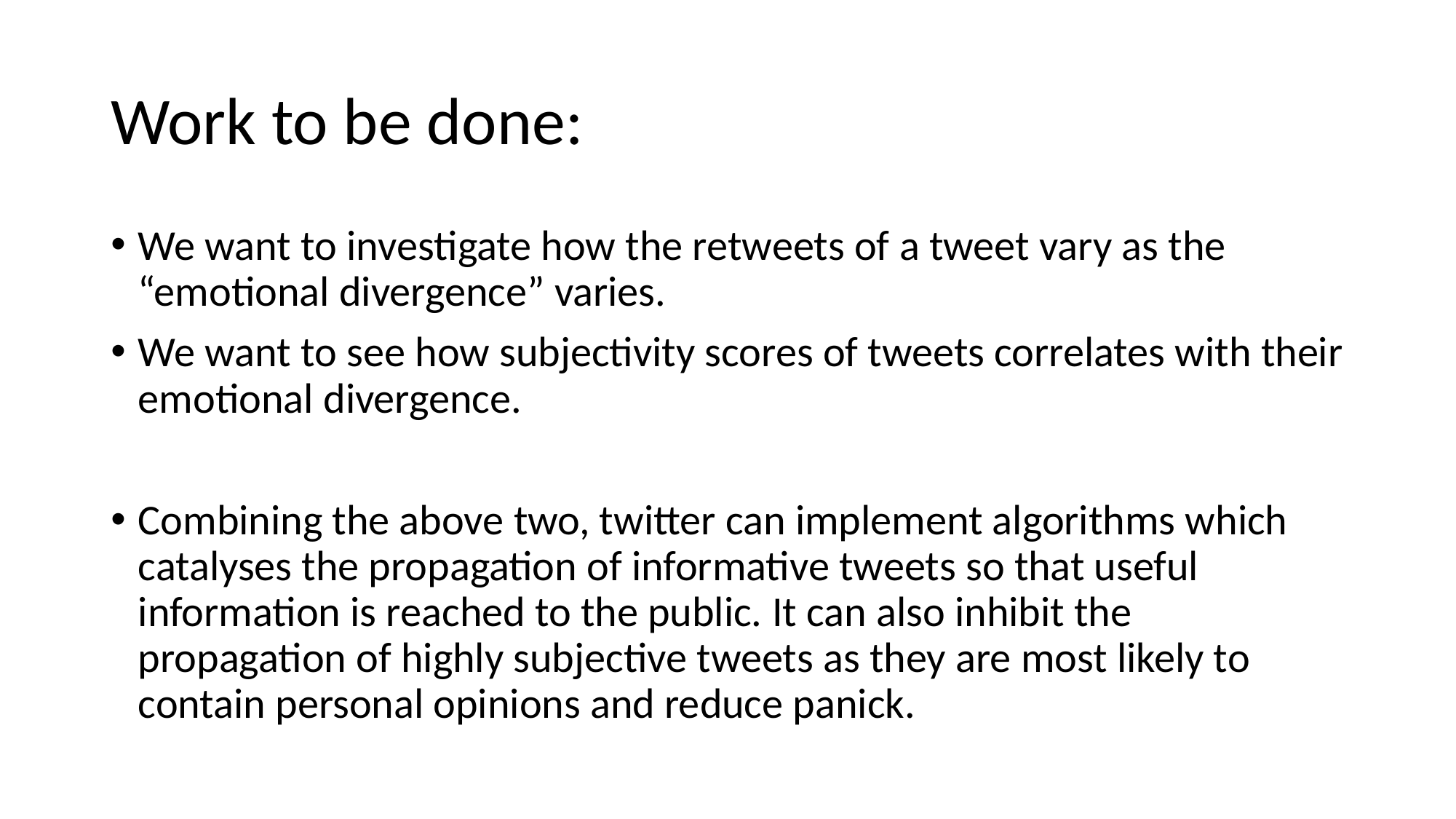

# Work to be done:
We want to investigate how the retweets of a tweet vary as the “emotional divergence” varies.
We want to see how subjectivity scores of tweets correlates with their emotional divergence.

Combining the above two, twitter can implement algorithms which catalyses the propagation of informative tweets so that useful information is reached to the public. It can also inhibit the propagation of highly subjective tweets as they are most likely to contain personal opinions and reduce panick.